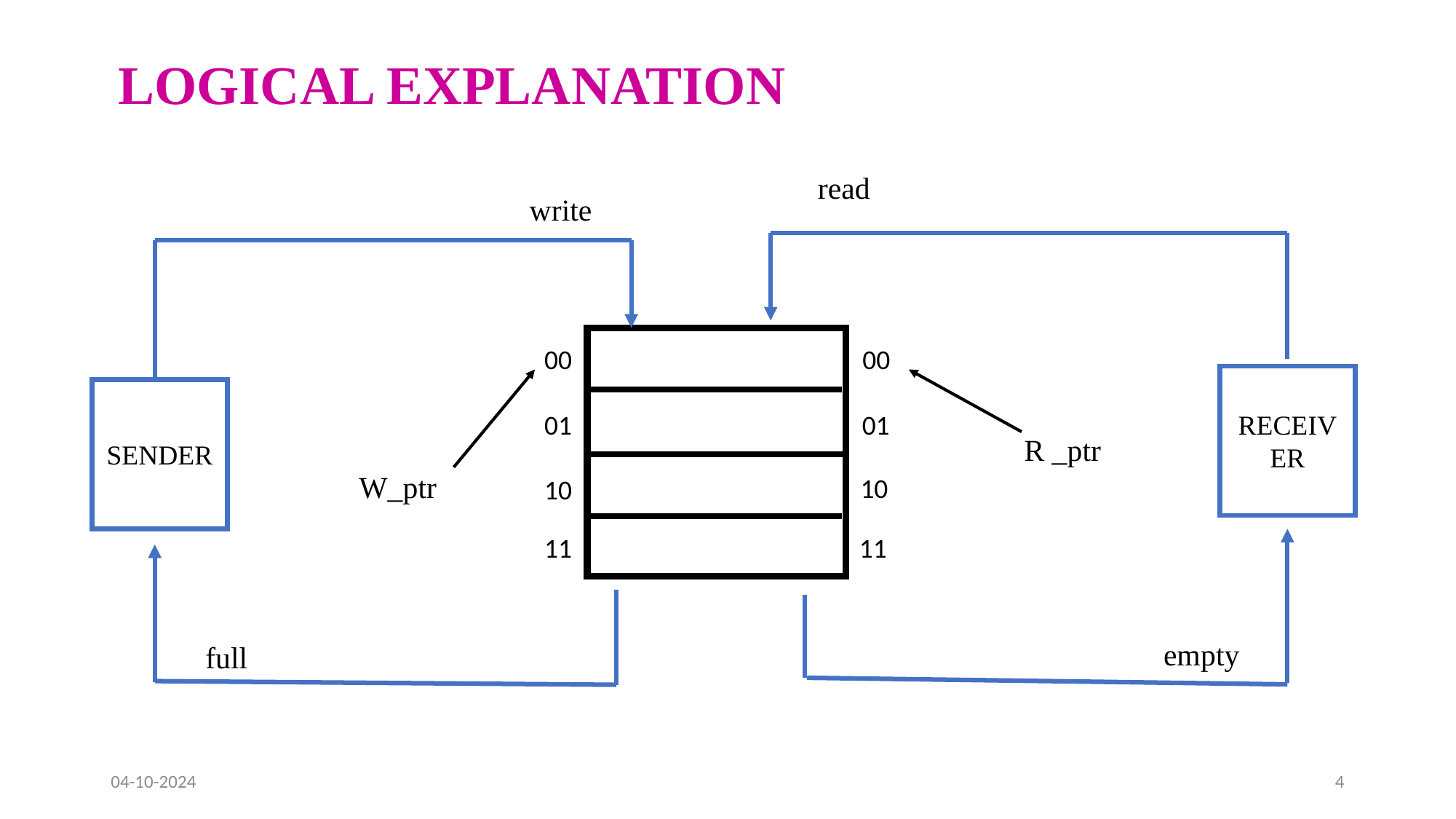

# LOGICAL EXPLANATION
read
write

RECEIVER
SENDER
00
00
01
01
10
10
11
11
R _ptr
W_ptr
empty
full
04-10-2024
4